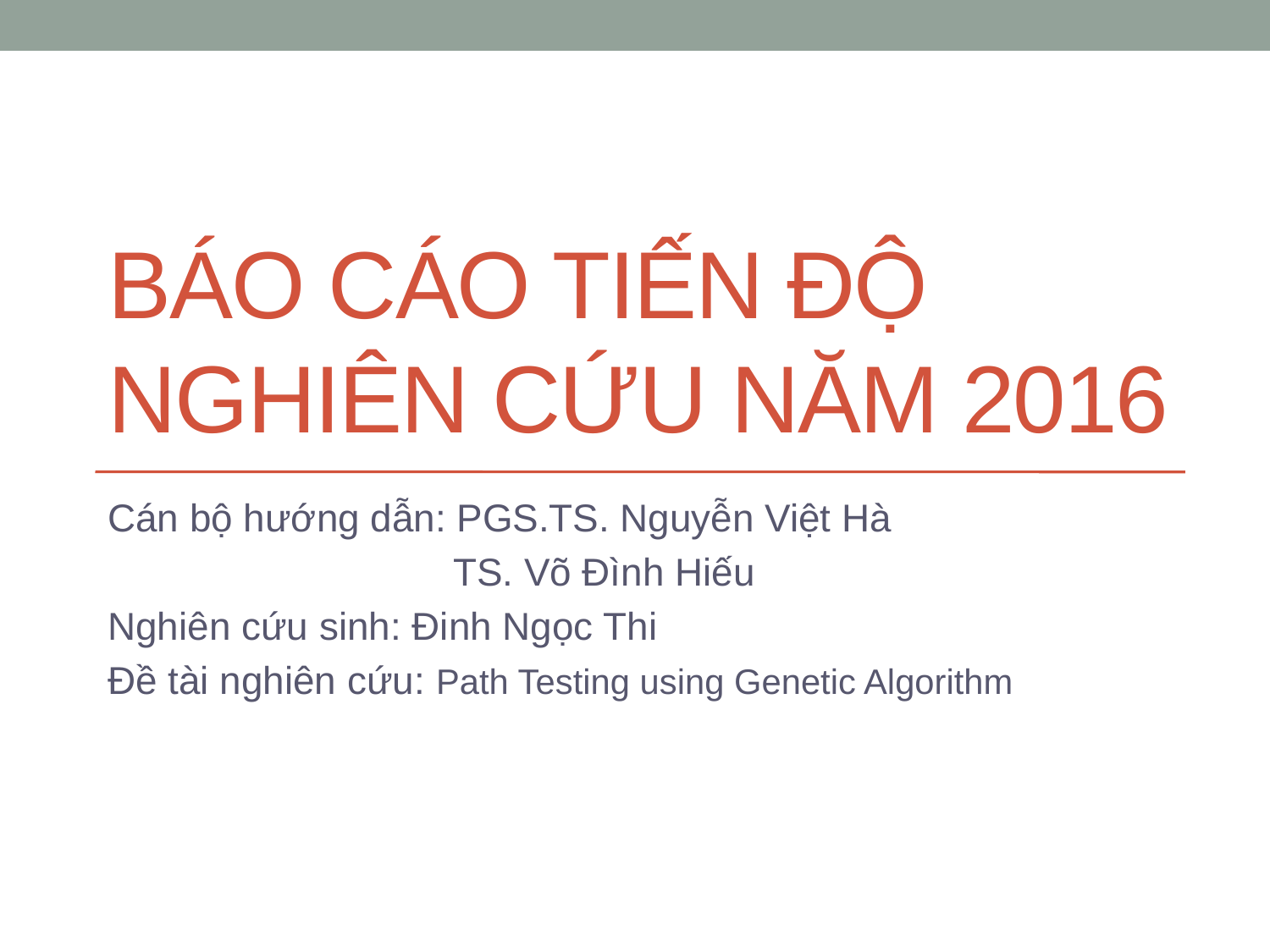

# Báo cáo Tiến độ nghiên cứu Năm 2016
Cán bộ hướng dẫn: PGS.TS. Nguyễn Việt Hà
                                TS. Võ Đình Hiếu
Nghiên cứu sinh: Đinh Ngọc Thi
Đề tài nghiên cứu: Path Testing using Genetic Algorithm